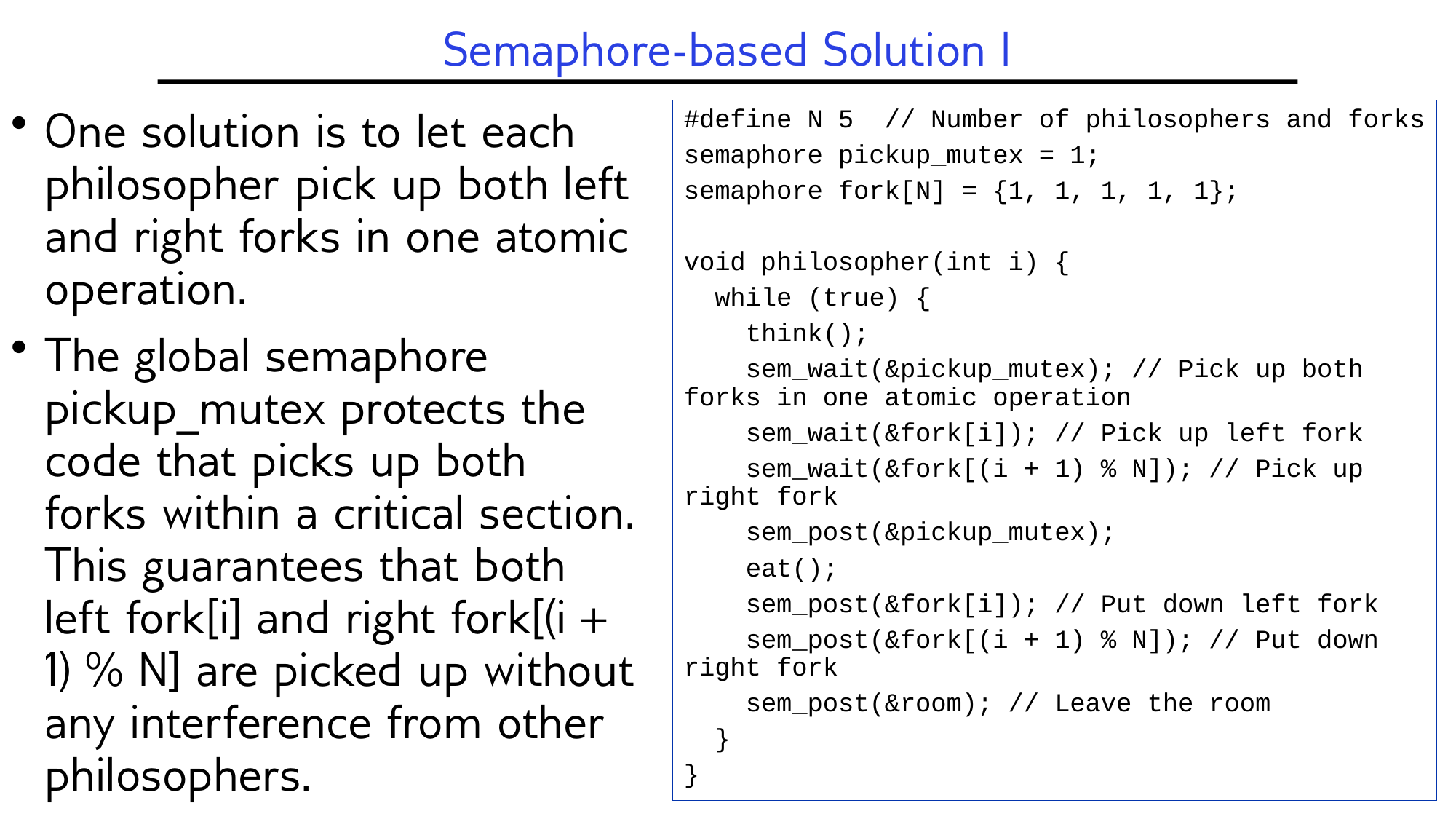

# Semaphore-based Solution I
One solution is to let each philosopher pick up both left and right forks in one atomic operation.
The global semaphore pickup_mutex protects the code that picks up both forks within a critical section. This guarantees that both left fork[i] and right fork[(i + 1) % N] are picked up without any interference from other philosophers.
#define N 5  // Number of philosophers and forks
semaphore pickup_mutex = 1;
semaphore fork[N] = {1, 1, 1, 1, 1};

void philosopher(int i) {
  while (true) {
    think();
    sem_wait(&pickup_mutex); // Pick up both forks in one atomic operation
    sem_wait(&fork[i]); // Pick up left fork
    sem_wait(&fork[(i + 1) % N]); // Pick up right fork
    sem_post(&pickup_mutex);
    eat();
    sem_post(&fork[i]); // Put down left fork
    sem_post(&fork[(i + 1) % N]); // Put down right fork
    sem_post(&room); // Leave the room
  }
}